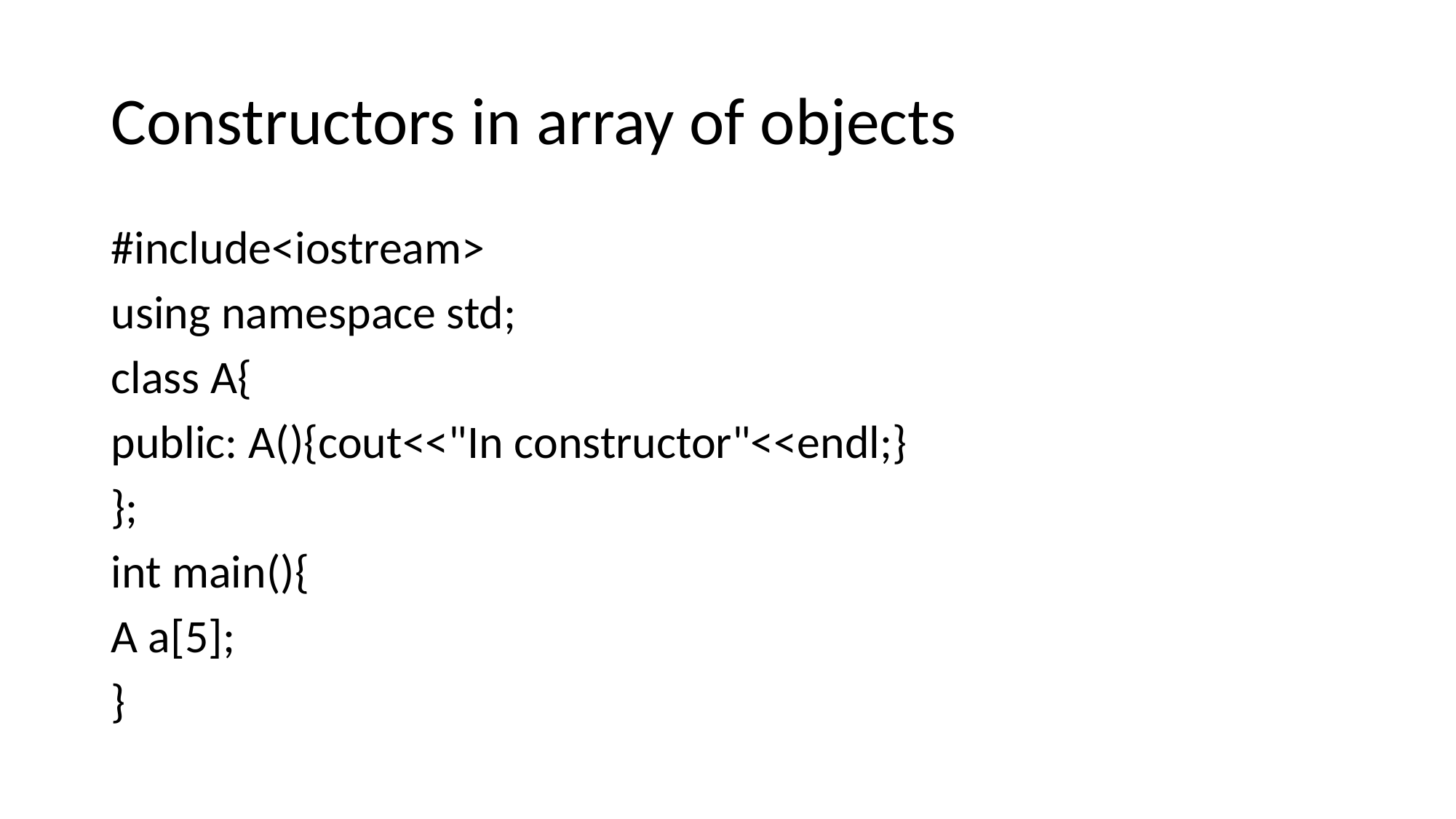

# Constructors in array of objects
#include<iostream>
using namespace std;
class A{
public: A(){cout<<"In constructor"<<endl;}
};
int main(){
A a[5];
}